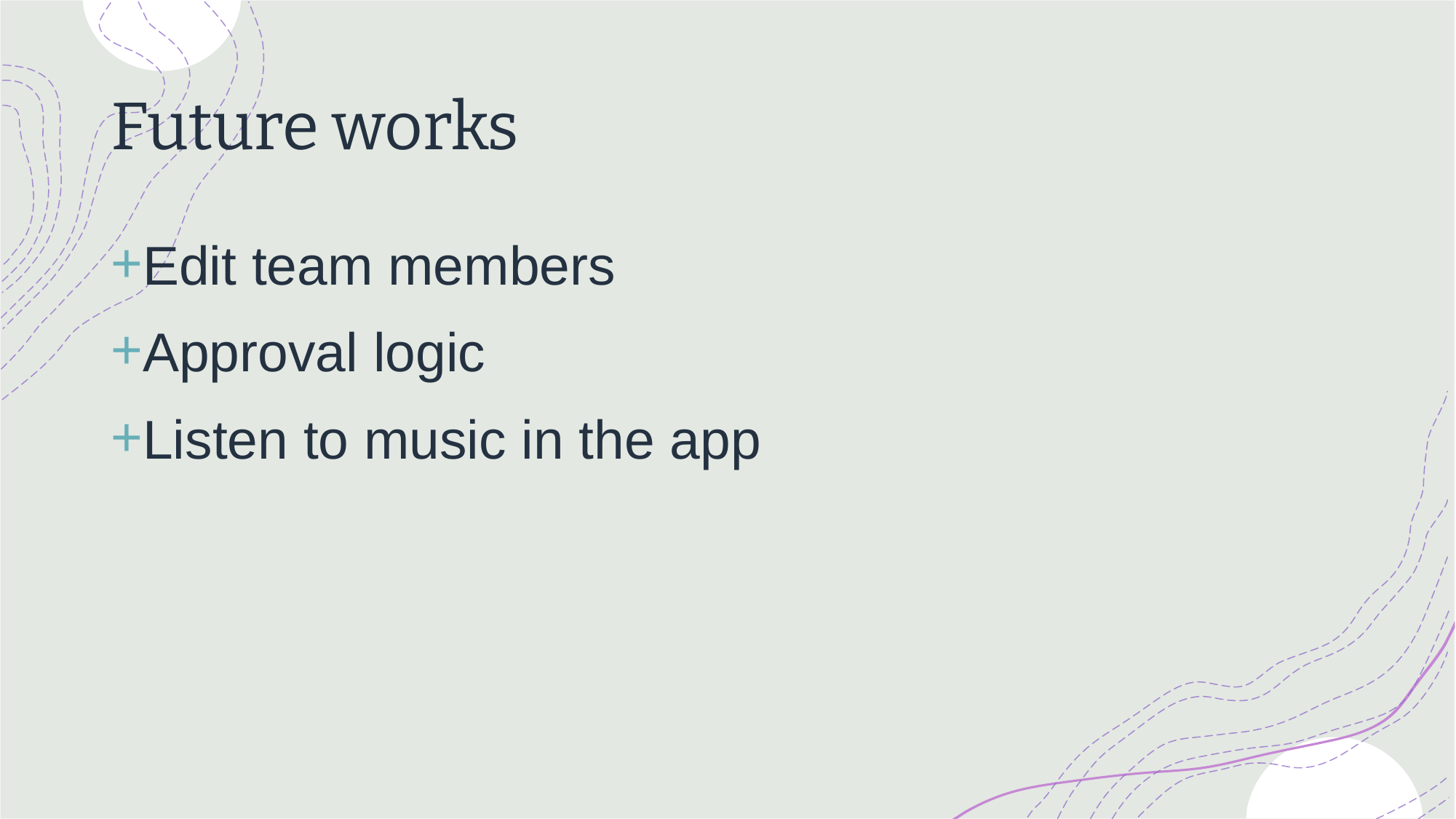

# Future works
Edit team members
Approval logic
Listen to music in the app